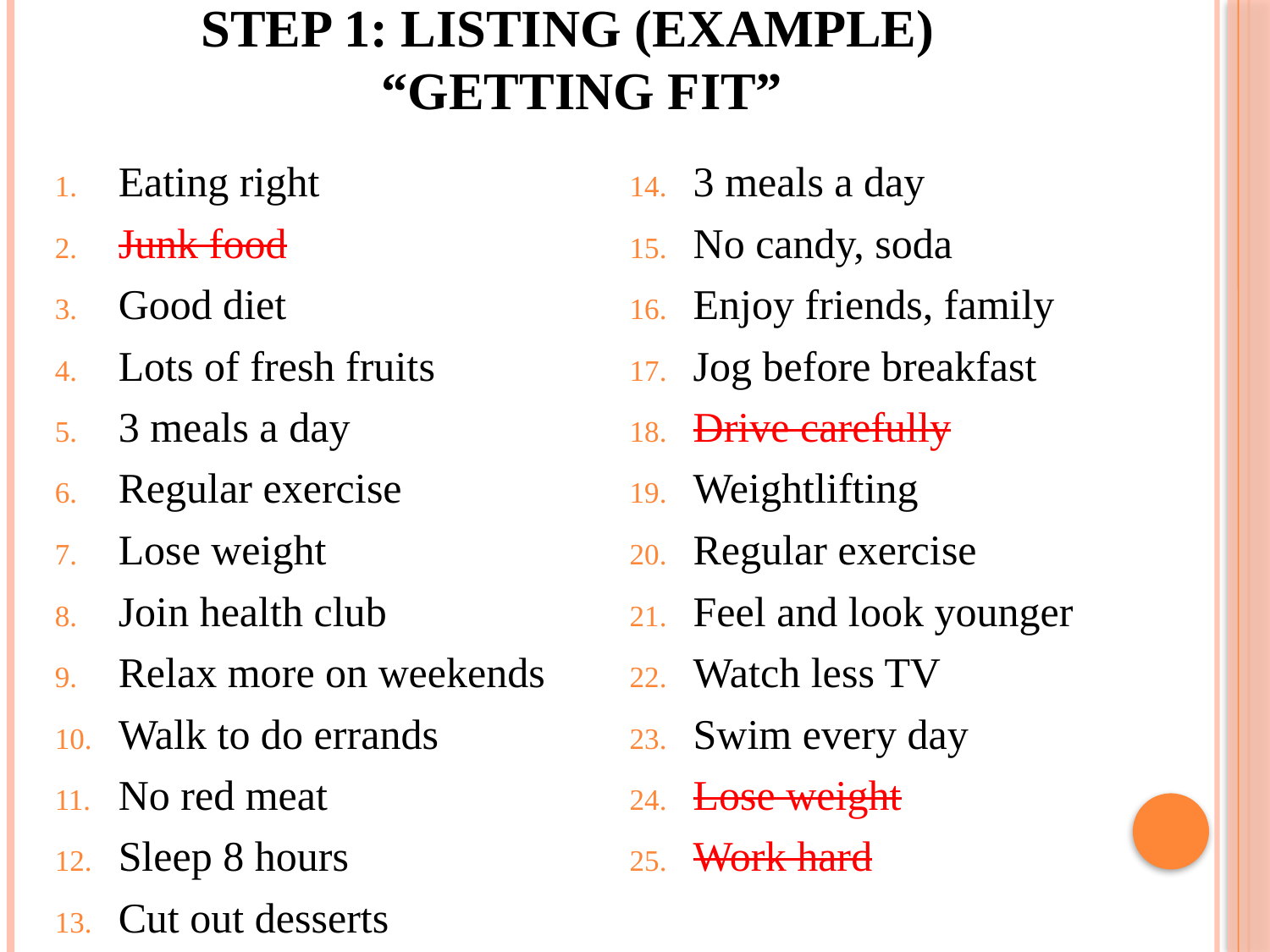

# Step 1: Listing (Example) “GETTING FIT”
Eating right
Junk food
Good diet
Lots of fresh fruits
3 meals a day
Regular exercise
Lose weight
Join health club
Relax more on weekends
Walk to do errands
No red meat
Sleep 8 hours
Cut out desserts
3 meals a day
No candy, soda
Enjoy friends, family
Jog before breakfast
Drive carefully
Weightlifting
Regular exercise
Feel and look younger
Watch less TV
Swim every day
Lose weight
Work hard